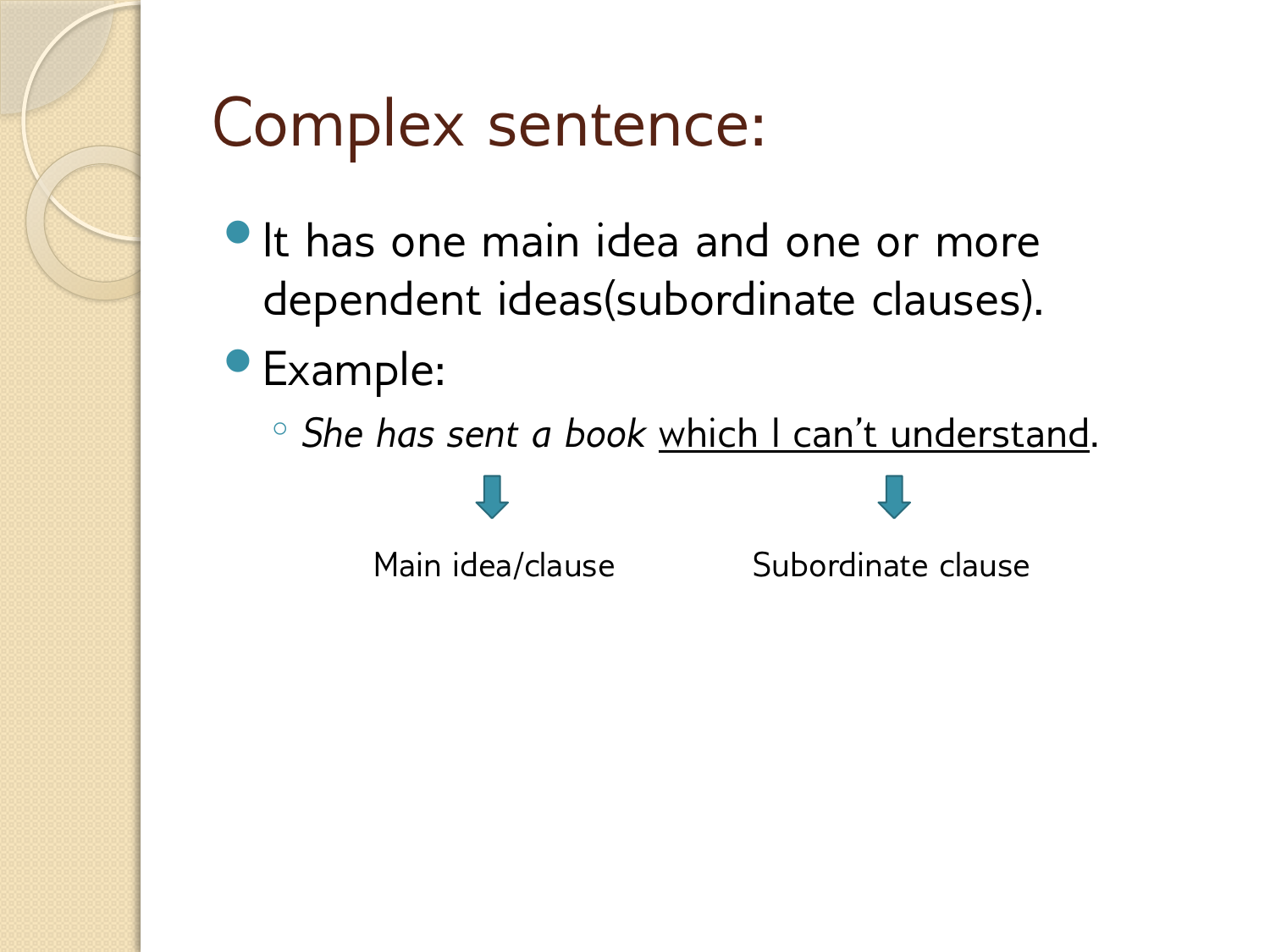

# Complex sentence:
It has one main idea and one or more dependent ideas(subordinate clauses).
Example:
She has sent a book which I can’t understand.

          Main idea/clause             Subordinate clause